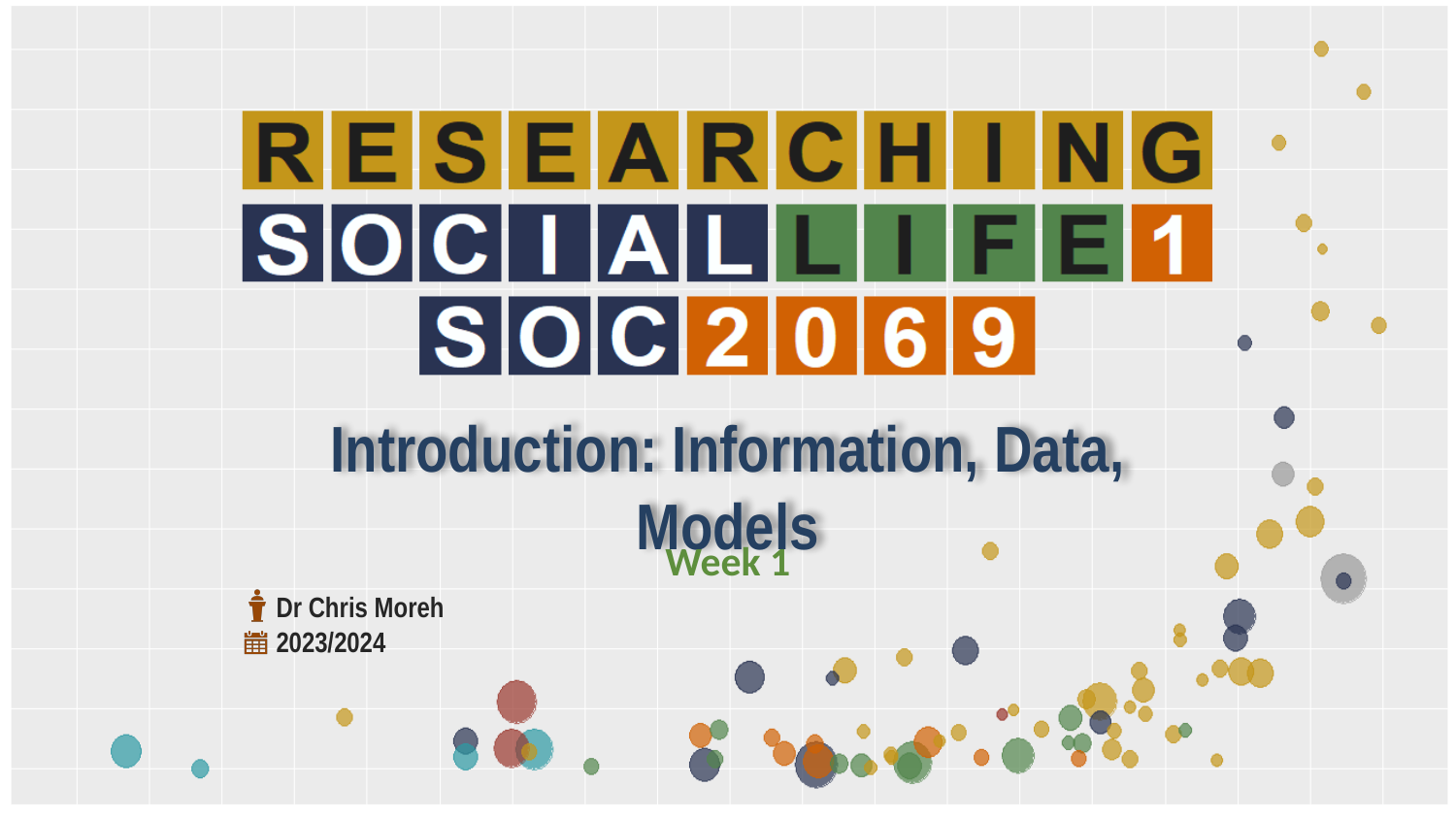

# Introduction: Information, Data, Models
Week 1